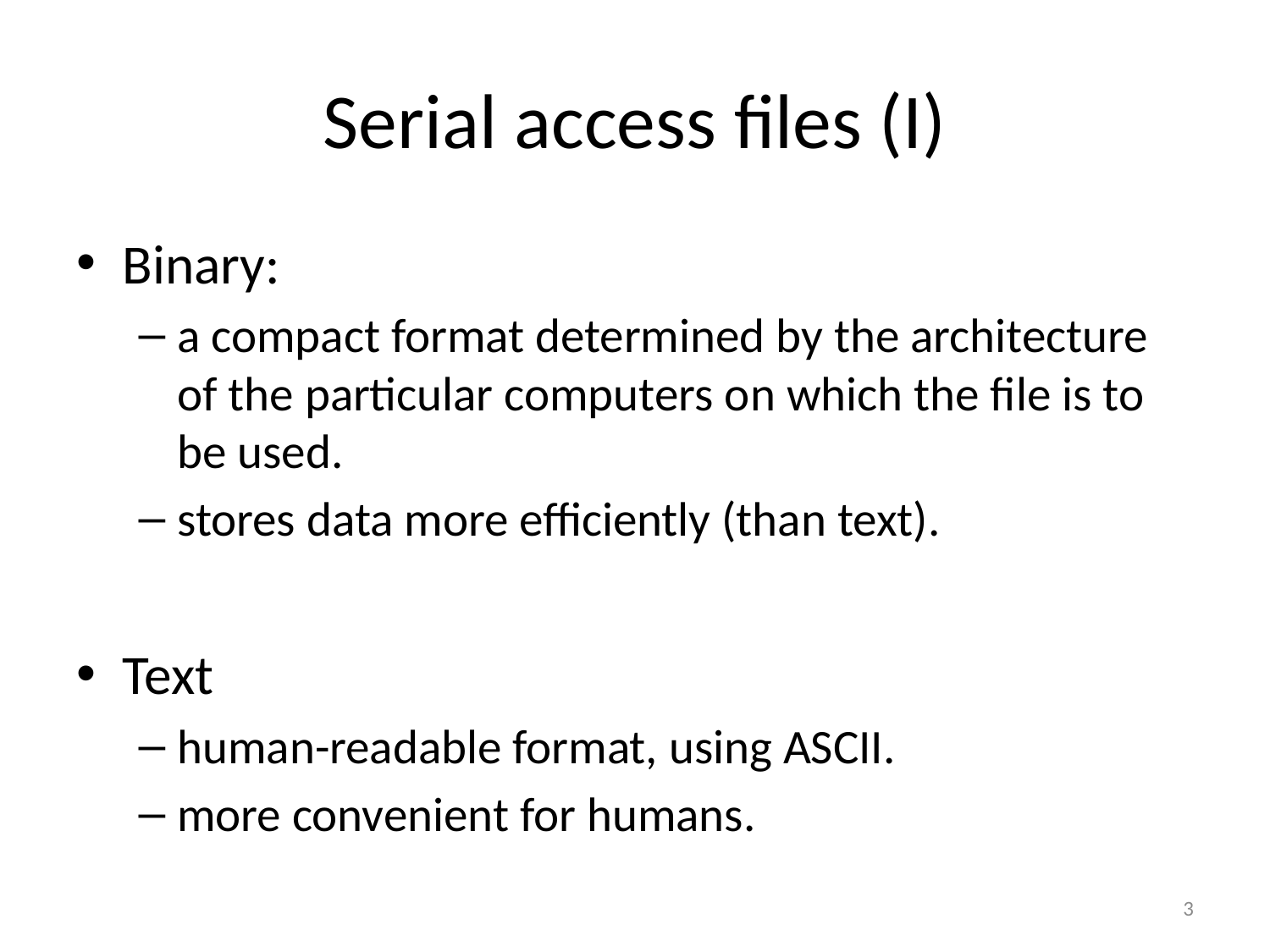

# Serial access files (I)
Binary:
a compact format determined by the architecture of the particular computers on which the file is to be used.
stores data more efficiently (than text).

Text
human-readable format, using ASCII.
more convenient for humans.
3